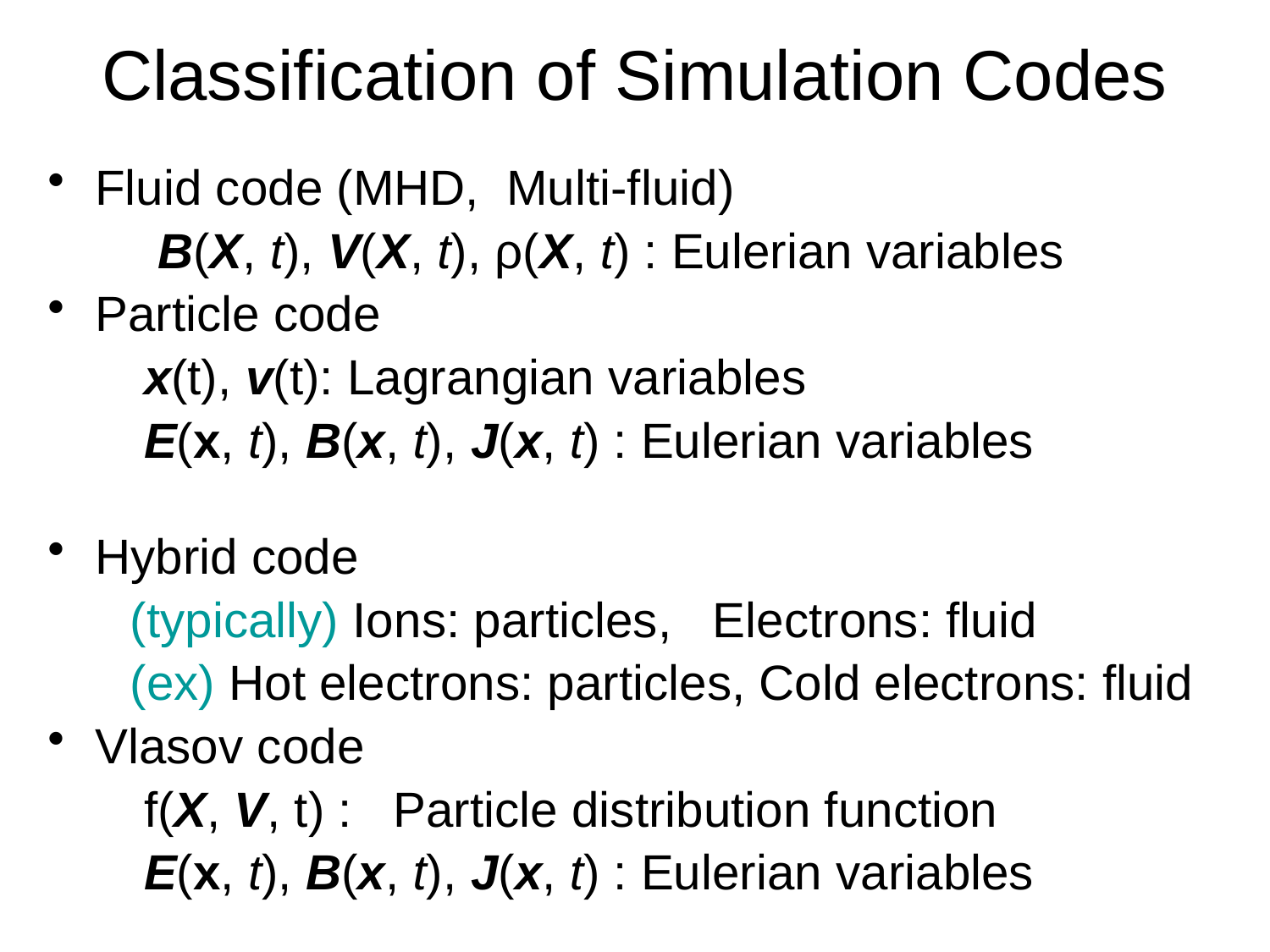

# Classification of Simulation Codes
Fluid code (MHD,  Multi-fluid)
        B(X, t), V(X, t), ρ(X, t) : Eulerian variables
Particle code
       x(t), v(t): Lagrangian variables
       E(x, t), B(x, t), J(x, t) : Eulerian variables
Hybrid code
      (typically) Ions: particles,   Electrons: fluid
      (ex) Hot electrons: particles, Cold electrons: fluid
Vlasov code
       f(X, V, t) :   Particle distribution function
       E(x, t), B(x, t), J(x, t) : Eulerian variables